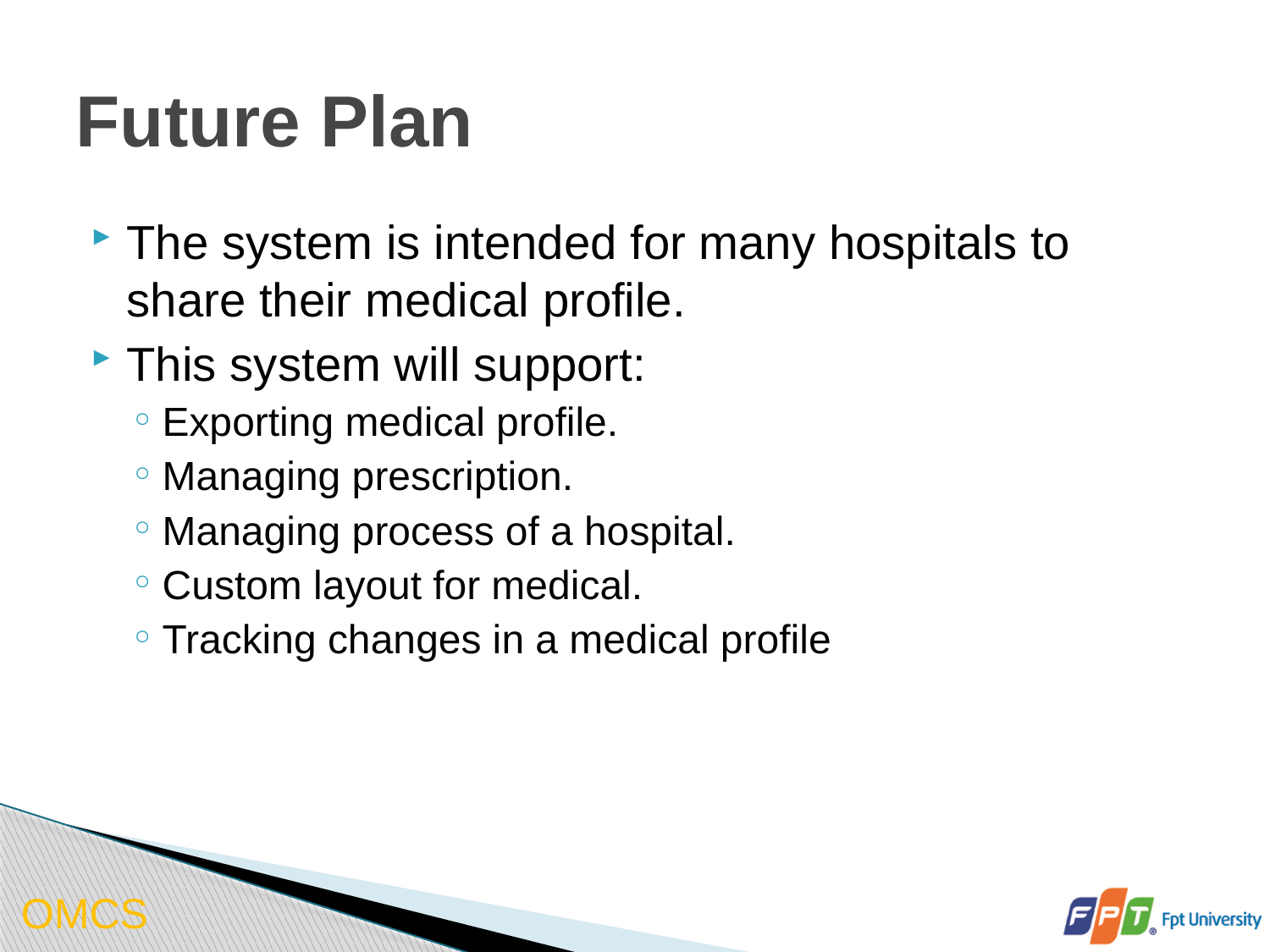

# Future Plan
The system is intended for many hospitals to share their medical profile.
This system will support:
Exporting medical profile.
Managing prescription.
Managing process of a hospital.
Custom layout for medical.
Tracking changes in a medical profile